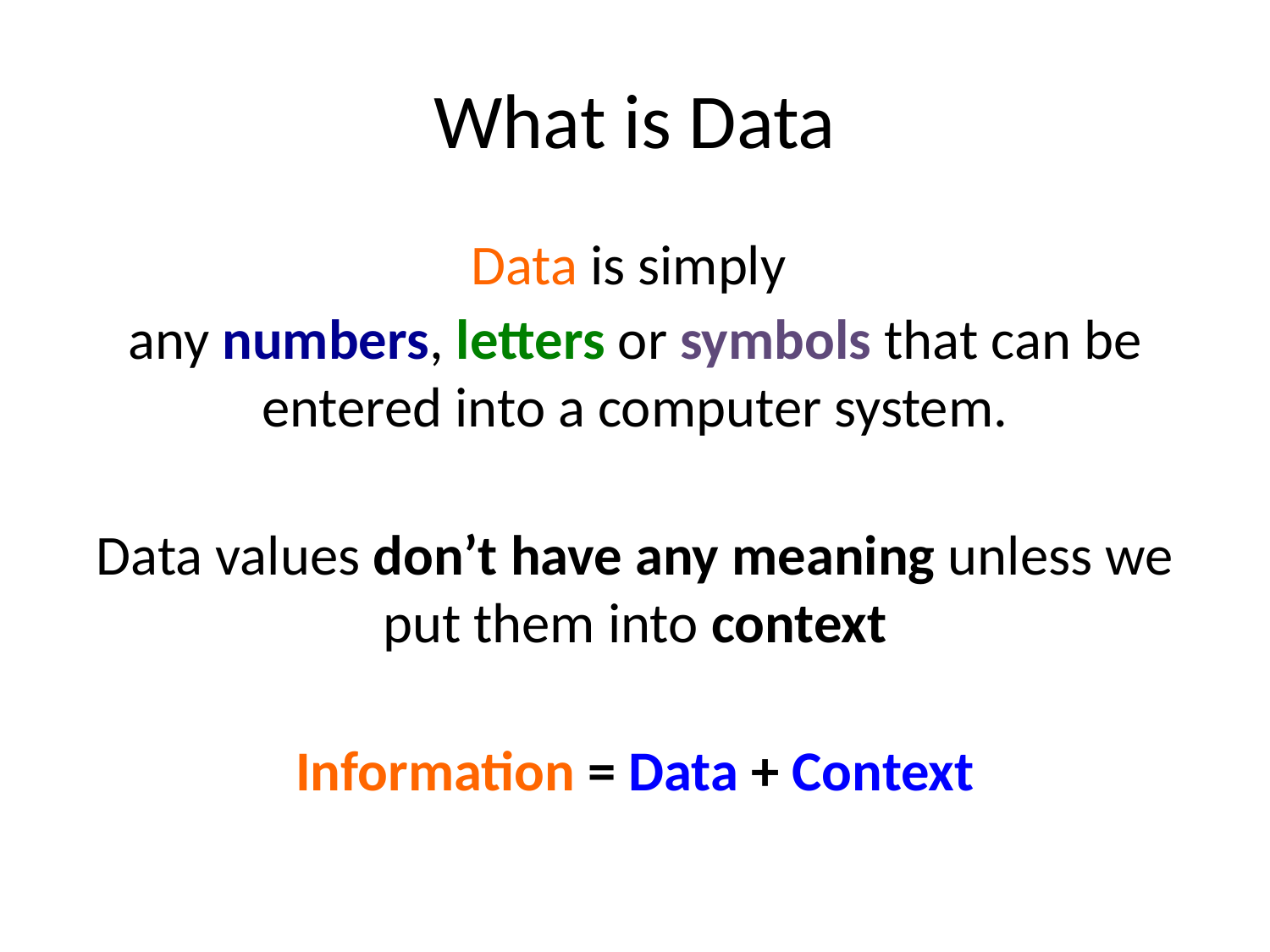

# What is Data
Data is simply
any numbers, letters or symbols that can be entered into a computer system.

Data values don’t have any meaning unless we put them into context

Information = Data + Context